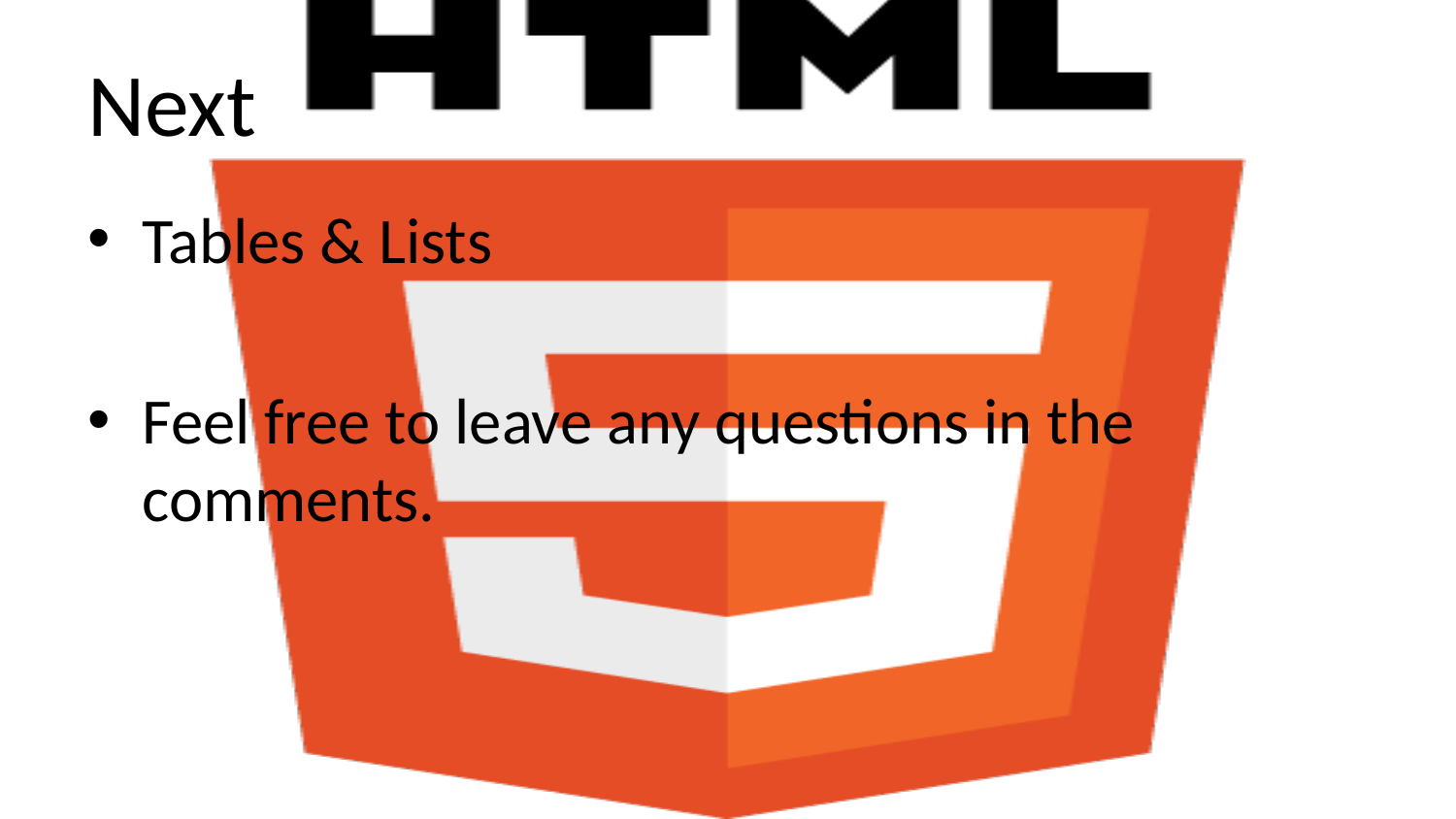

# Next
Tables & Lists

Feel free to leave any questions in the comments.